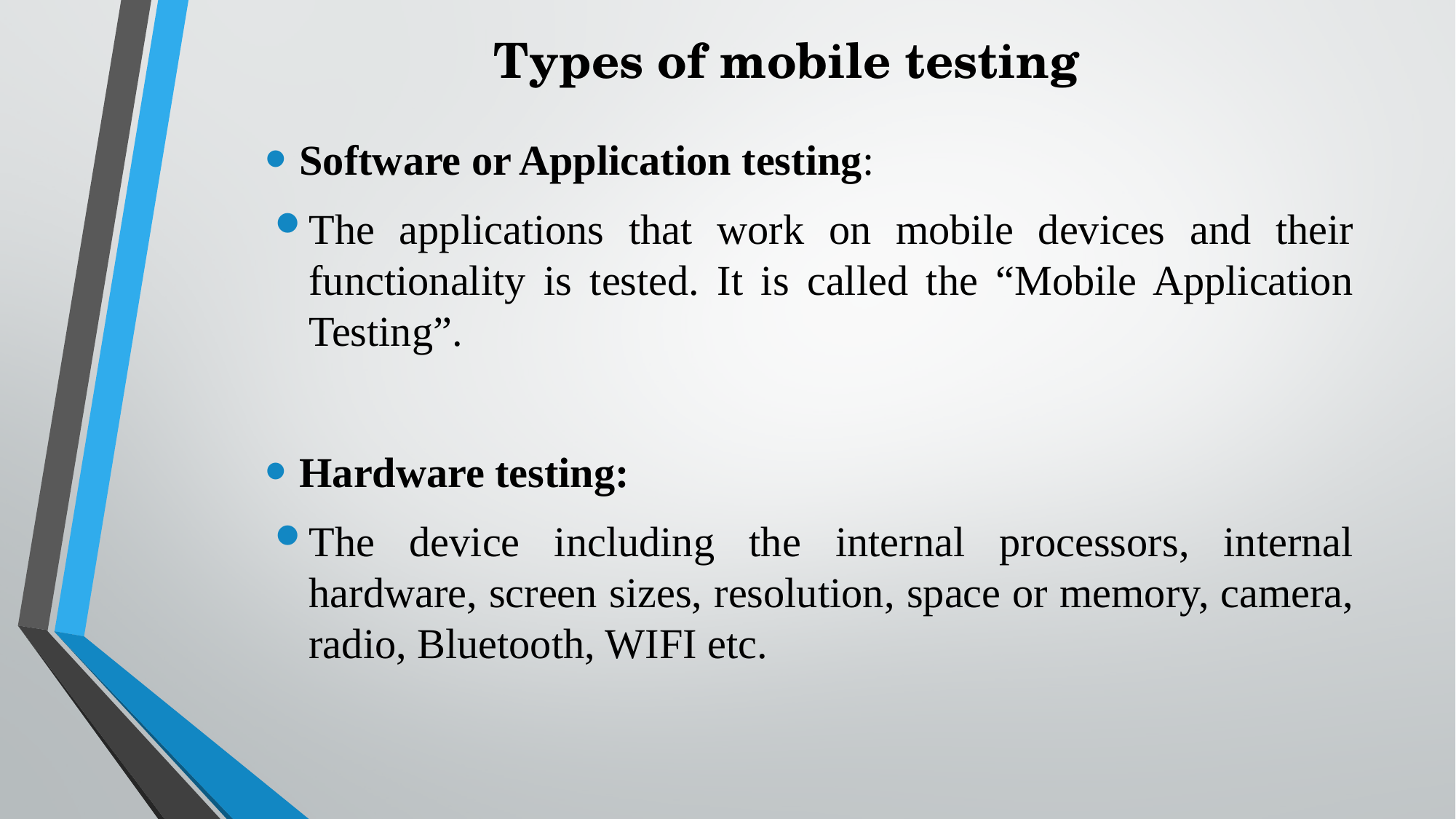

# Types of mobile testing
Software or Application testing:
The applications that work on mobile devices and their functionality is tested. It is called the “Mobile Application Testing”.

Hardware testing:
The device including the internal processors, internal hardware, screen sizes, resolution, space or memory, camera, radio, Bluetooth, WIFI etc.